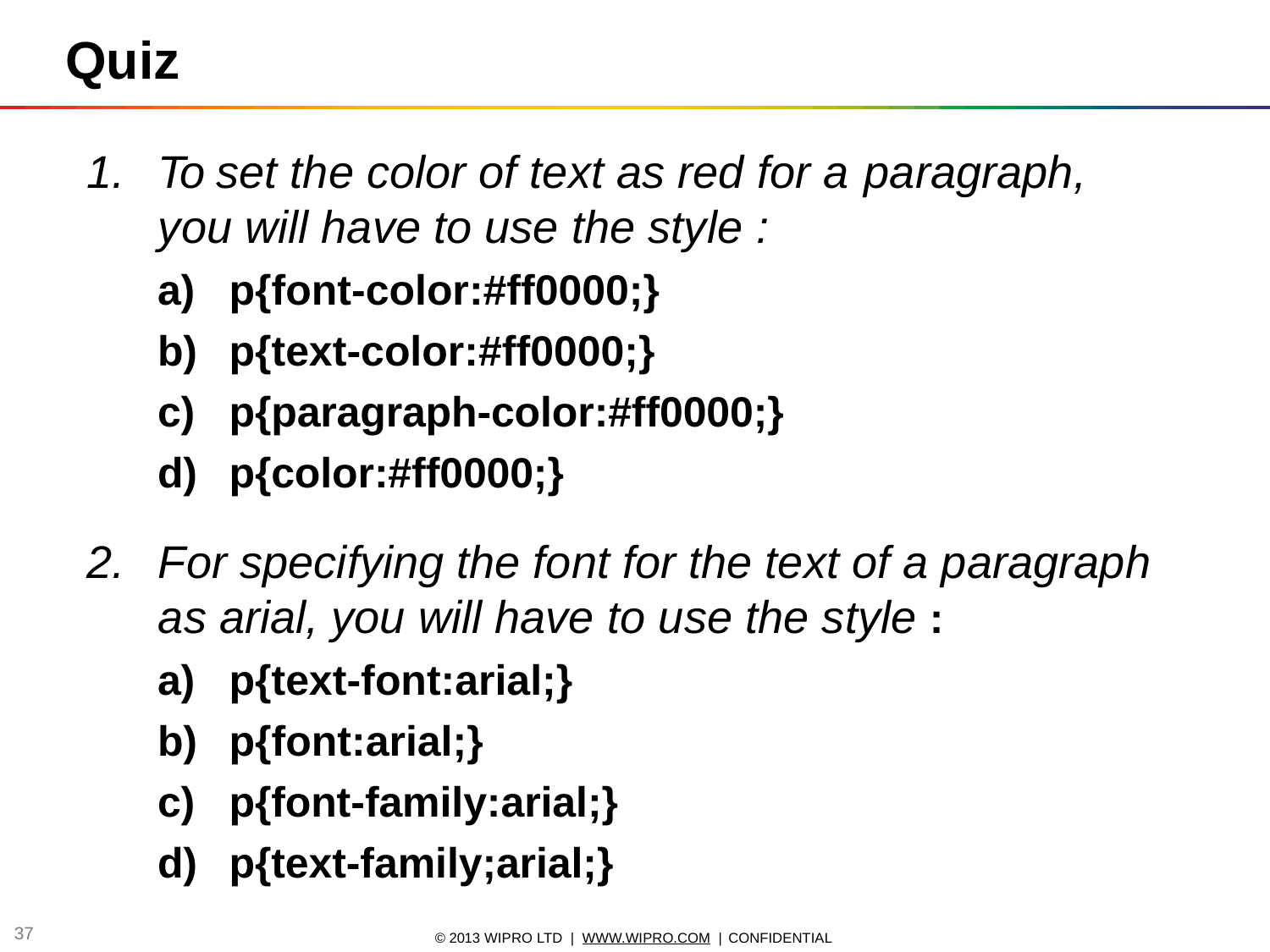

# Quiz
To set the color of text as red for a paragraph,
you will have to use the style :
p{font-color:#ff0000;}
p{text-color:#ff0000;}
p{paragraph-color:#ff0000;}
p{color:#ff0000;}
For specifying the font for the text of a paragraph
as arial, you will have to use the style :
p{text-font:arial;}
p{font:arial;}
p{font-family:arial;}
p{text-family;arial;}
37
© 2013 WIPRO LTD  |  WWW.WIPRO.COM  | CONFIDENTIAL